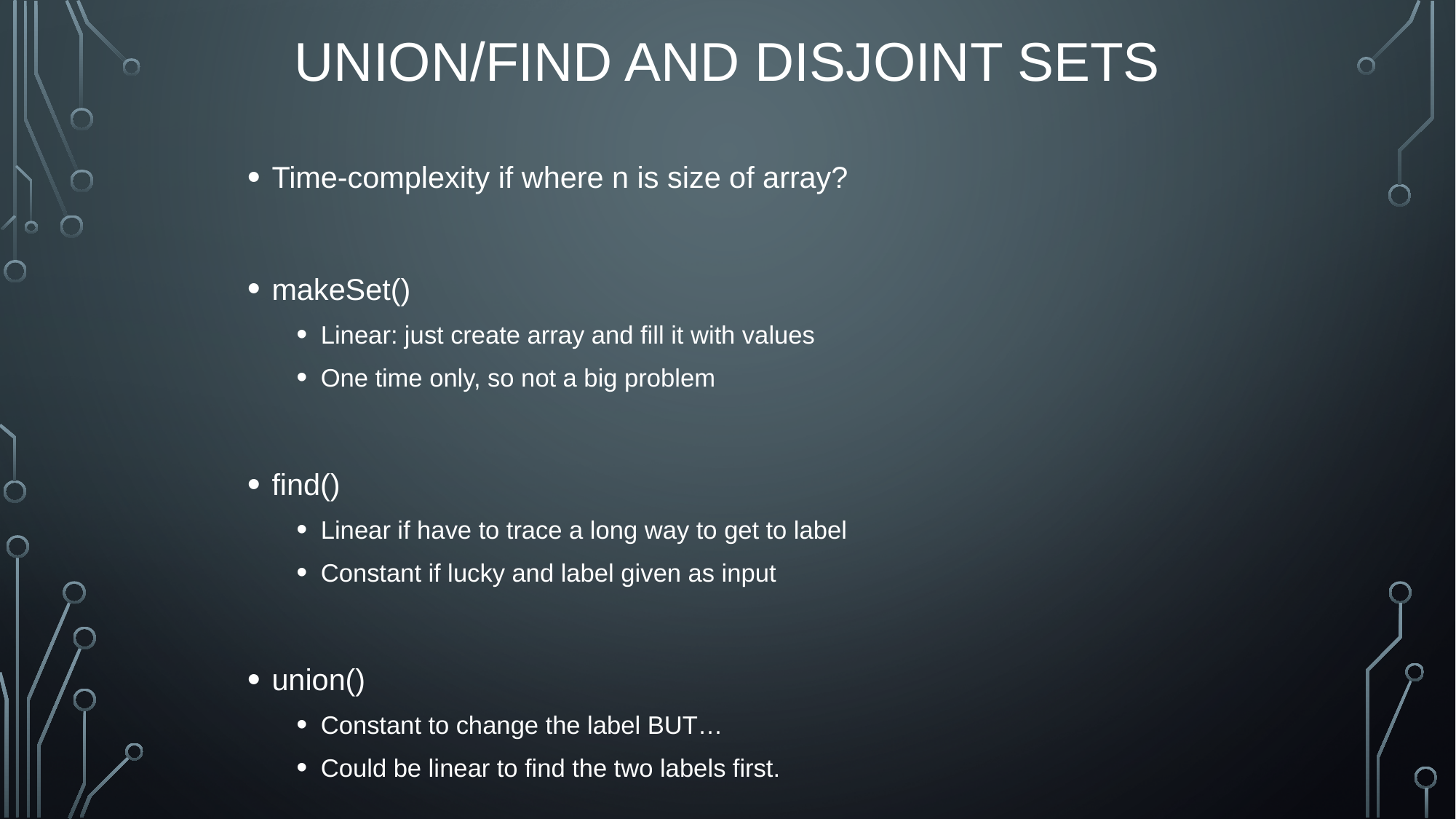

# Union/Find and Disjoint Sets
Time-complexity if where n is size of array?

makeSet()
Linear: just create array and fill it with values
One time only, so not a big problem

find()
Linear if have to trace a long way to get to label
Constant if lucky and label given as input

union()
Constant to change the label BUT…
Could be linear to find the two labels first.